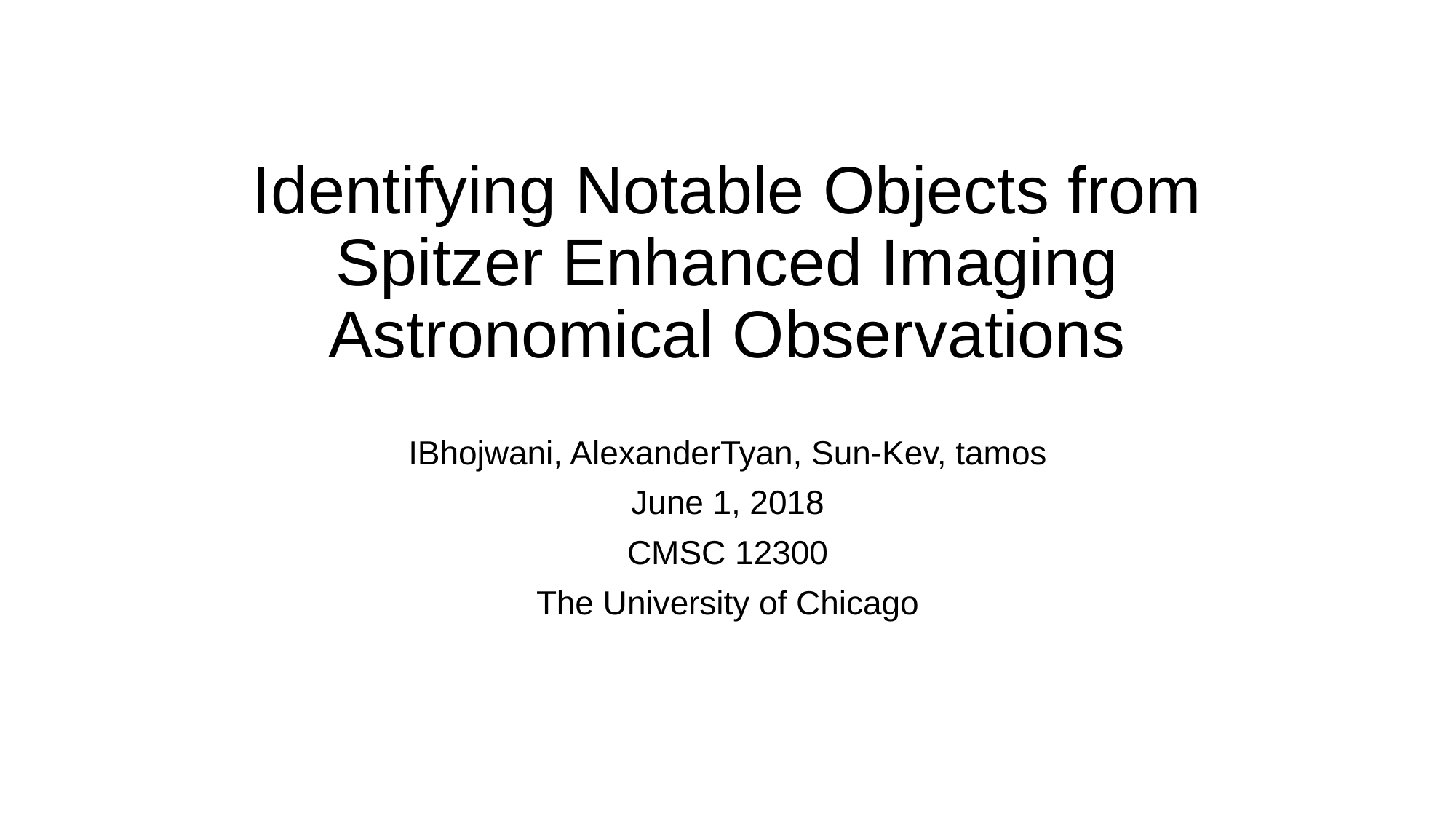

# Identifying Notable Objects from Spitzer Enhanced Imaging Astronomical Observations
IBhojwani, AlexanderTyan, Sun-Kev, tamos
June 1, 2018
CMSC 12300
The University of Chicago